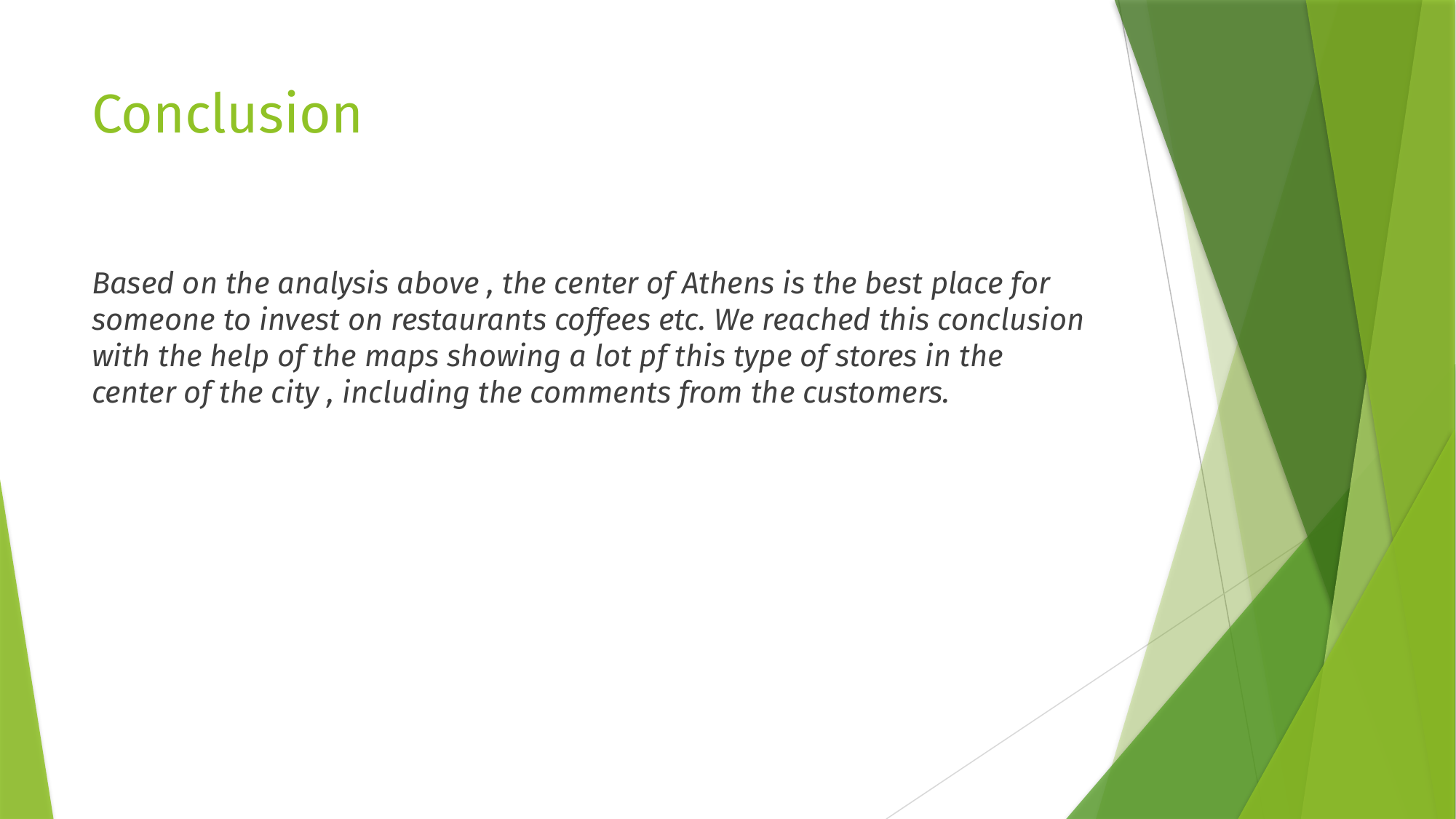

# Conclusion
Based on the analysis above , the center of Athens is the best place for someone to invest on restaurants coffees etc. We reached this conclusion with the help of the maps showing a lot pf this type of stores in the center of the city , including the comments from the customers.